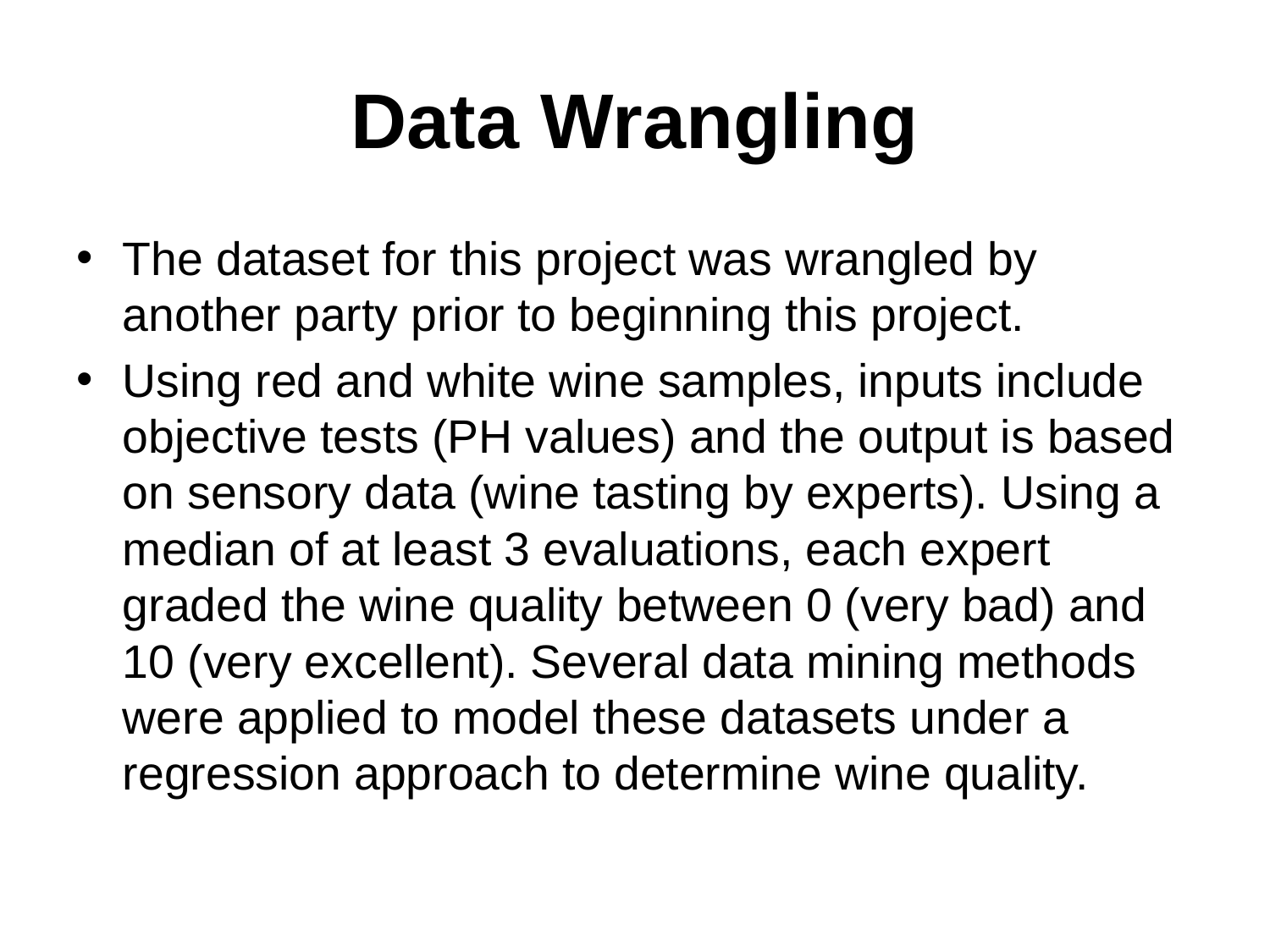

# Data Wrangling
The dataset for this project was wrangled by another party prior to beginning this project.
Using red and white wine samples, inputs include objective tests (PH values) and the output is based on sensory data (wine tasting by experts). Using a median of at least 3 evaluations, each expert graded the wine quality between 0 (very bad) and 10 (very excellent). Several data mining methods were applied to model these datasets under a regression approach to determine wine quality.